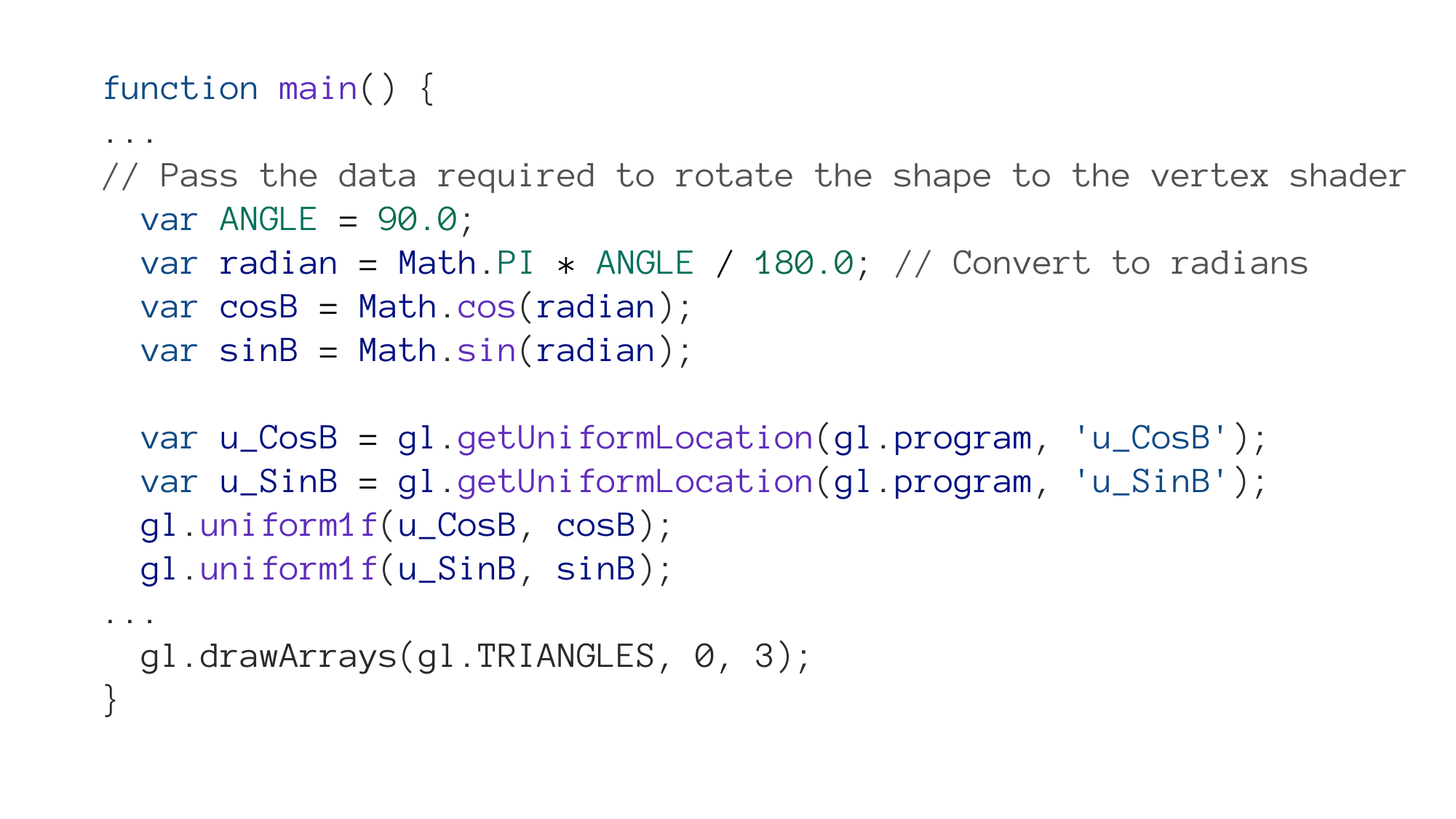

function main() {
...
// Pass the data required to rotate the shape to the vertex shader
  var ANGLE = 90.0;
  var radian = Math.PI * ANGLE / 180.0; // Convert to radians
  var cosB = Math.cos(radian);
  var sinB = Math.sin(radian);
  var u_CosB = gl.getUniformLocation(gl.program, 'u_CosB');
  var u_SinB = gl.getUniformLocation(gl.program, 'u_SinB');
  gl.uniform1f(u_CosB, cosB);
  gl.uniform1f(u_SinB, sinB);
...
  gl.drawArrays(gl.TRIANGLES, 0, 3);
}